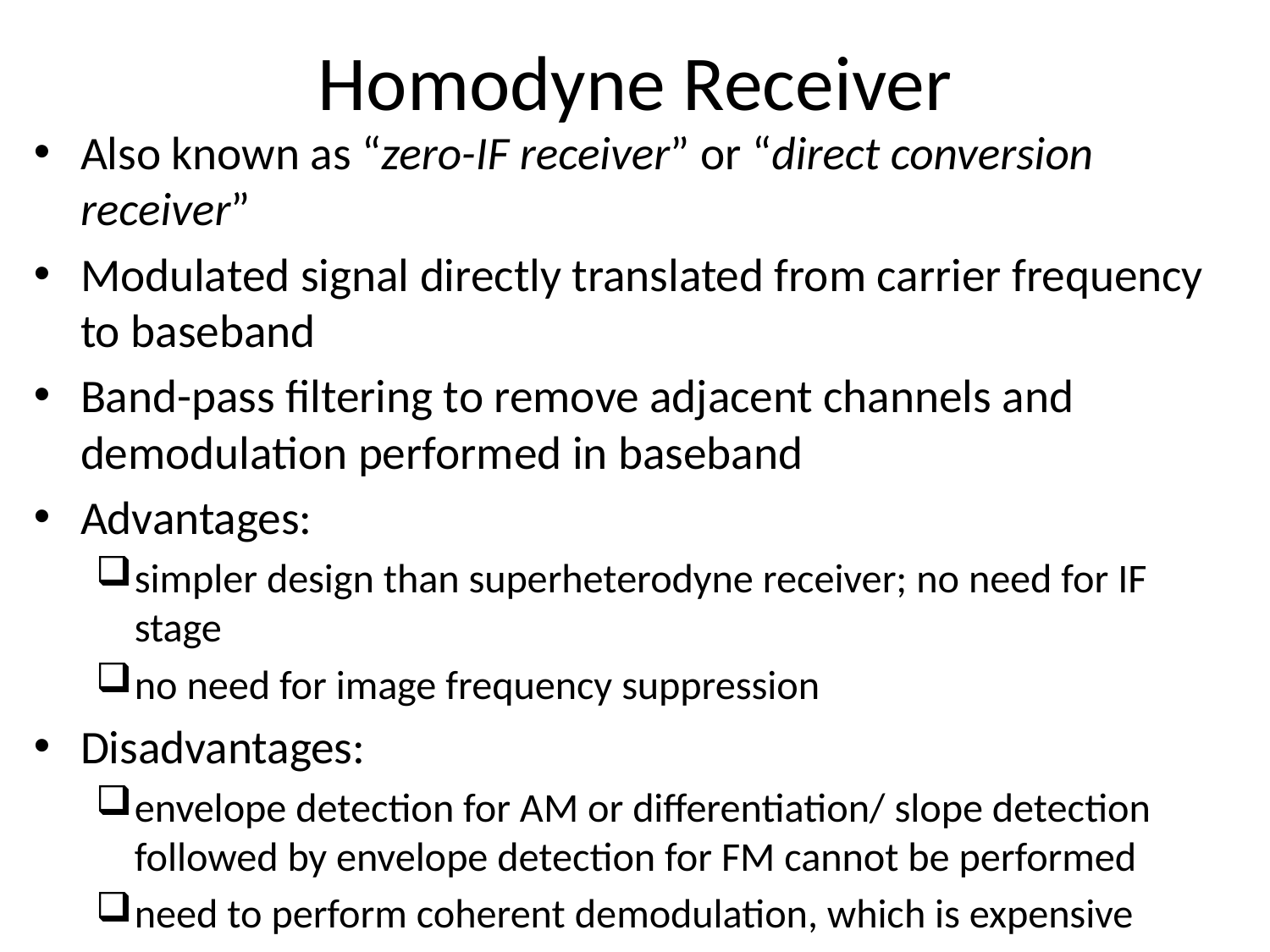

# Homodyne Receiver
Also known as “zero-IF receiver” or “direct conversion receiver”
Modulated signal directly translated from carrier frequency to baseband
Band-pass filtering to remove adjacent channels and demodulation performed in baseband
Advantages:
simpler design than superheterodyne receiver; no need for IF stage
no need for image frequency suppression
Disadvantages:
envelope detection for AM or differentiation/ slope detection followed by envelope detection for FM cannot be performed
need to perform coherent demodulation, which is expensive